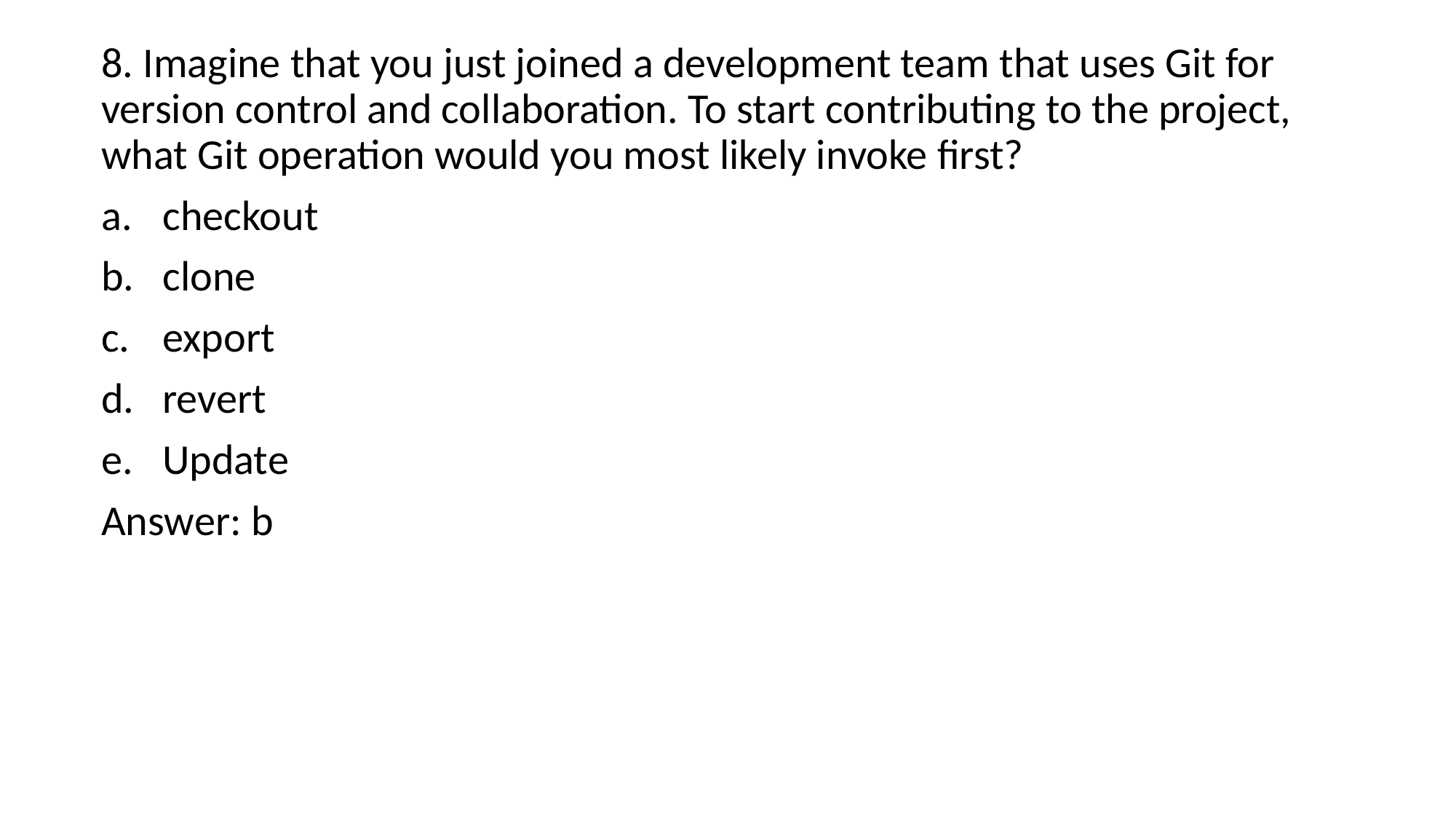

8. Imagine that you just joined a development team that uses Git for version control and collaboration. To start contributing to the project, what Git operation would you most likely invoke first?
checkout
clone
export
revert
Update
Answer: b